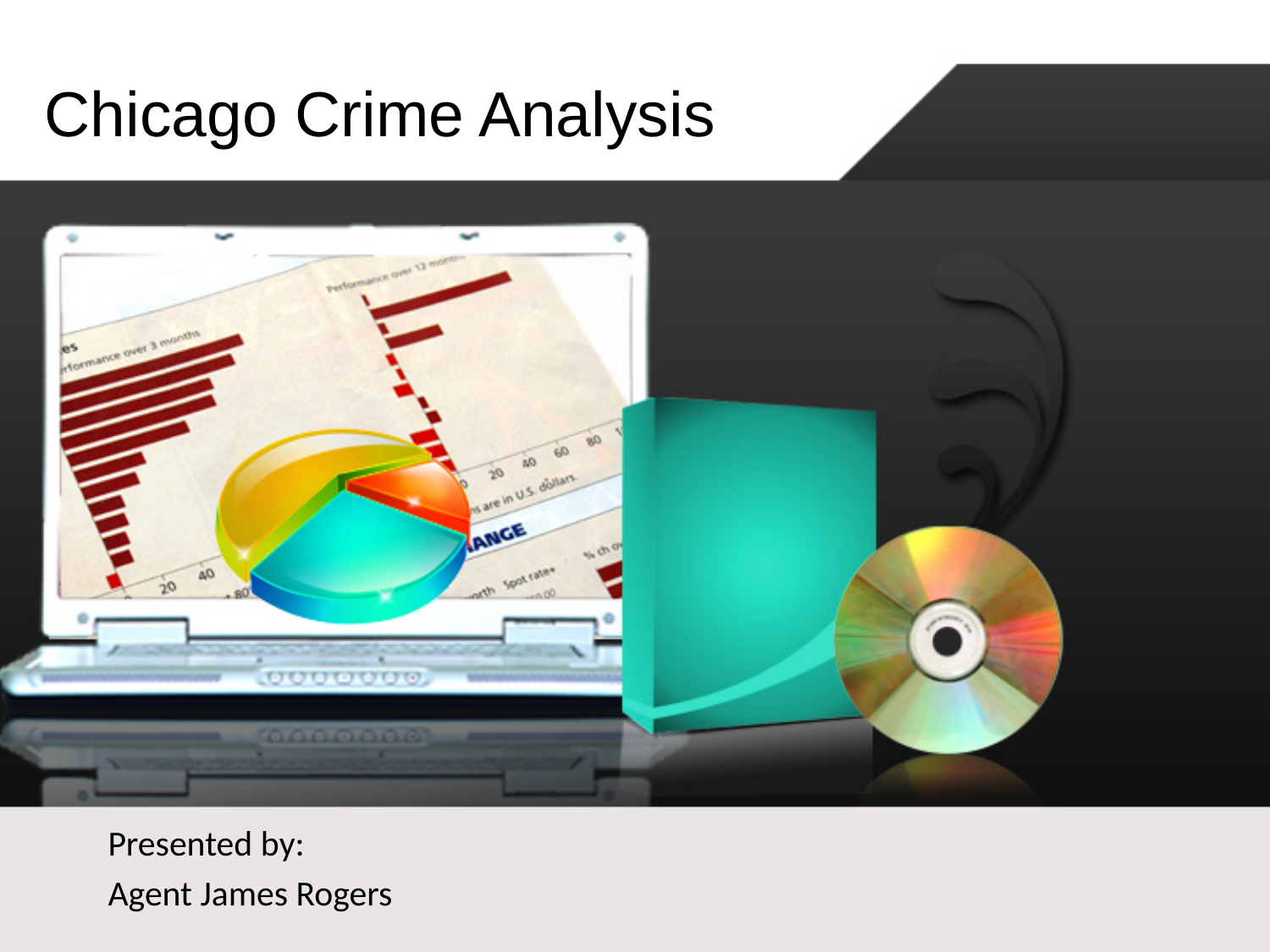

# Chicago Crime Analysis
Presented by:
Agent James Rogers